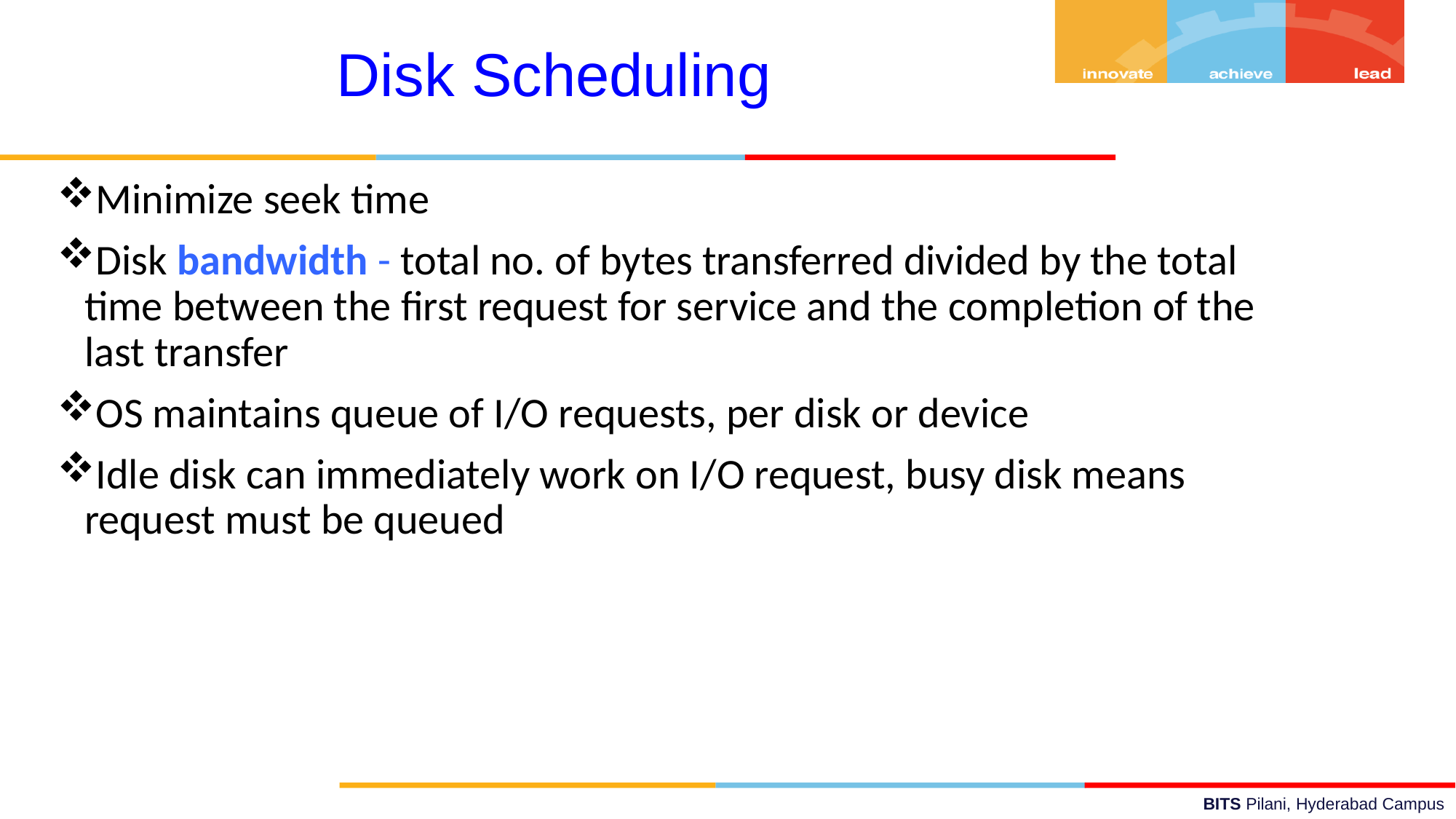

Disk Scheduling
Minimize seek time
Disk bandwidth - total no. of bytes transferred divided by the total time between the first request for service and the completion of the last transfer
OS maintains queue of I/O requests, per disk or device
Idle disk can immediately work on I/O request, busy disk means request must be queued